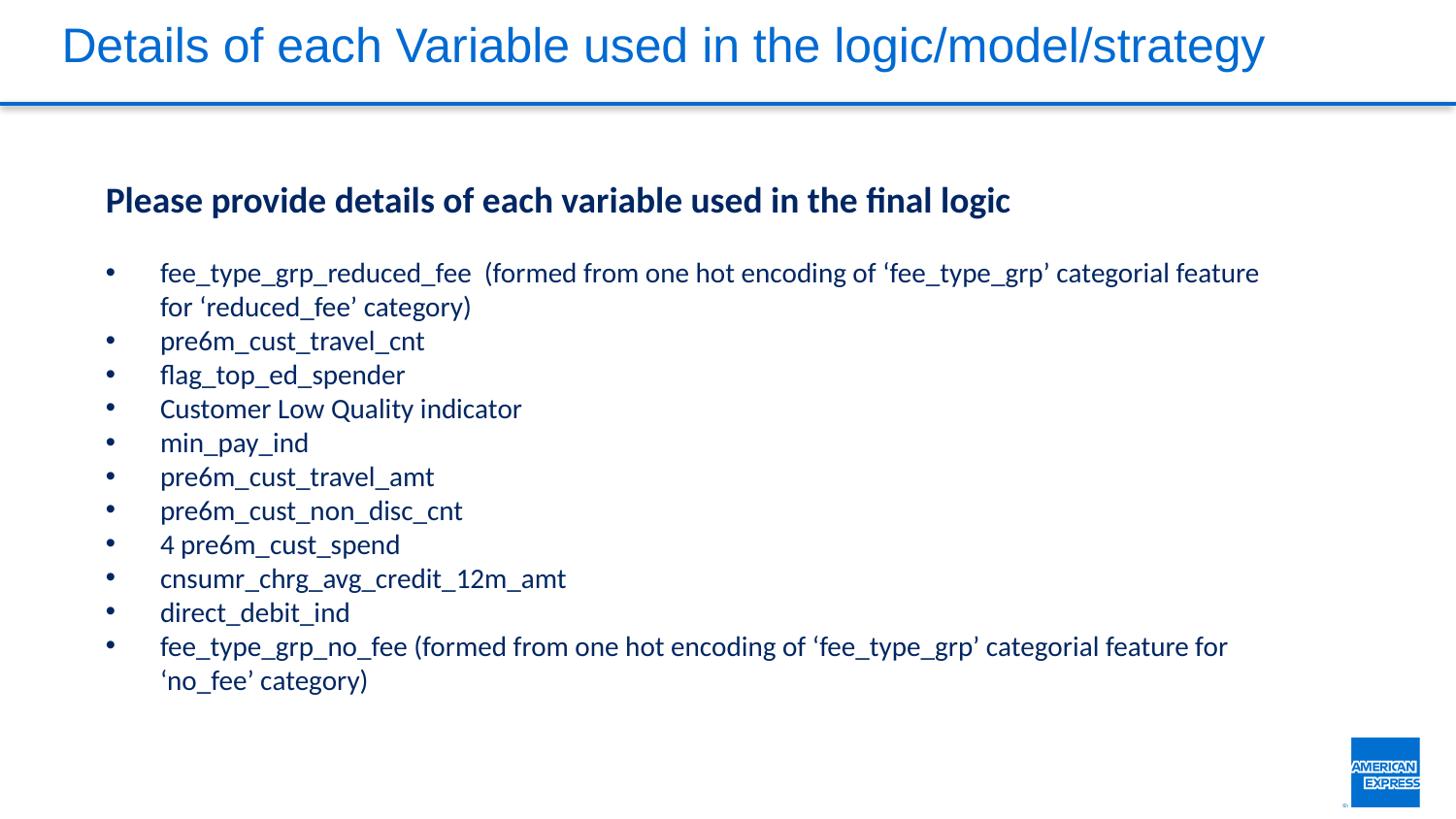

# Details of each Variable used in the logic/model/strategy
Please provide details of each variable used in the final logic

fee_type_grp_reduced_fee  (formed from one hot encoding of ‘fee_type_grp’ categorial feature for ‘reduced_fee’ category)
pre6m_cust_travel_cnt
flag_top_ed_spender
Customer Low Quality indicator
min_pay_ind
pre6m_cust_travel_amt
pre6m_cust_non_disc_cnt
4 pre6m_cust_spend
cnsumr_chrg_avg_credit_12m_amt
direct_debit_ind
fee_type_grp_no_fee (formed from one hot encoding of ‘fee_type_grp’ categorial feature for ‘no_fee’ category)